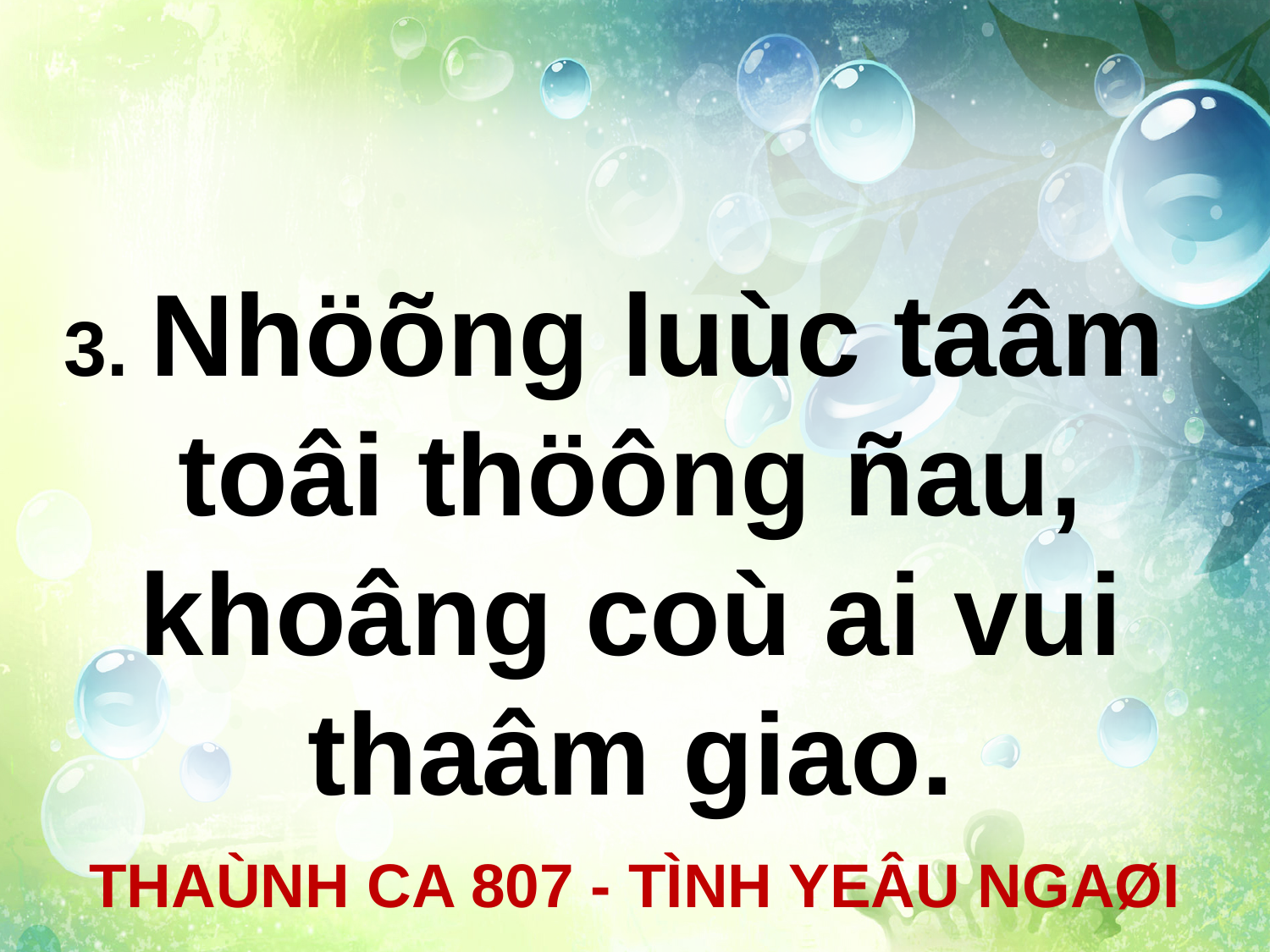

3. Nhöõng luùc taâm
toâi thöông ñau, khoâng coù ai vui thaâm giao.
THAÙNH CA 807 - TÌNH YEÂU NGAØI